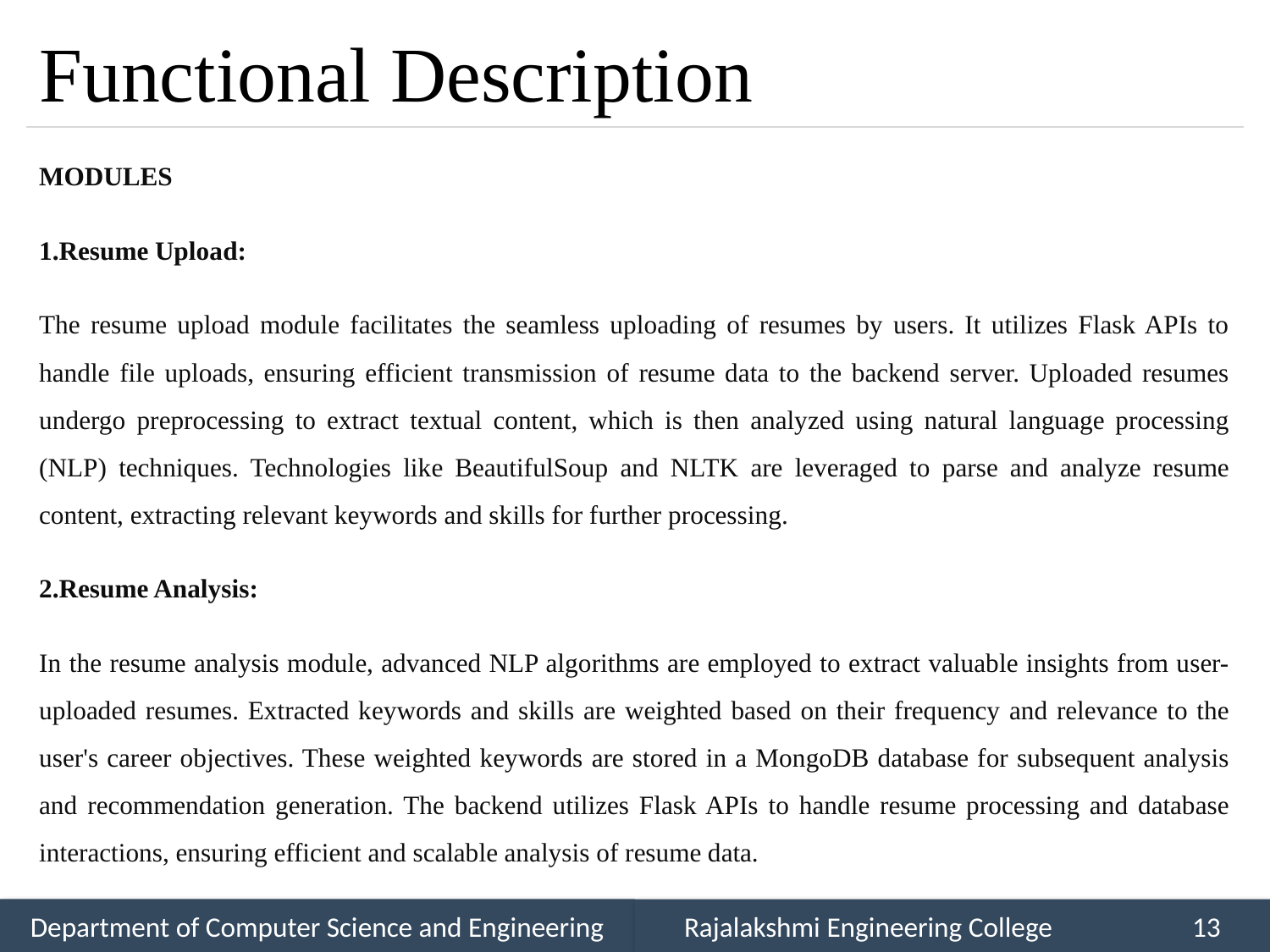

# Functional Description
MODULES
1.Resume Upload:
The resume upload module facilitates the seamless uploading of resumes by users. It utilizes Flask APIs to handle file uploads, ensuring efficient transmission of resume data to the backend server. Uploaded resumes undergo preprocessing to extract textual content, which is then analyzed using natural language processing (NLP) techniques. Technologies like BeautifulSoup and NLTK are leveraged to parse and analyze resume content, extracting relevant keywords and skills for further processing.
2.Resume Analysis:
In the resume analysis module, advanced NLP algorithms are employed to extract valuable insights from user-uploaded resumes. Extracted keywords and skills are weighted based on their frequency and relevance to the user's career objectives. These weighted keywords are stored in a MongoDB database for subsequent analysis and recommendation generation. The backend utilizes Flask APIs to handle resume processing and database interactions, ensuring efficient and scalable analysis of resume data.